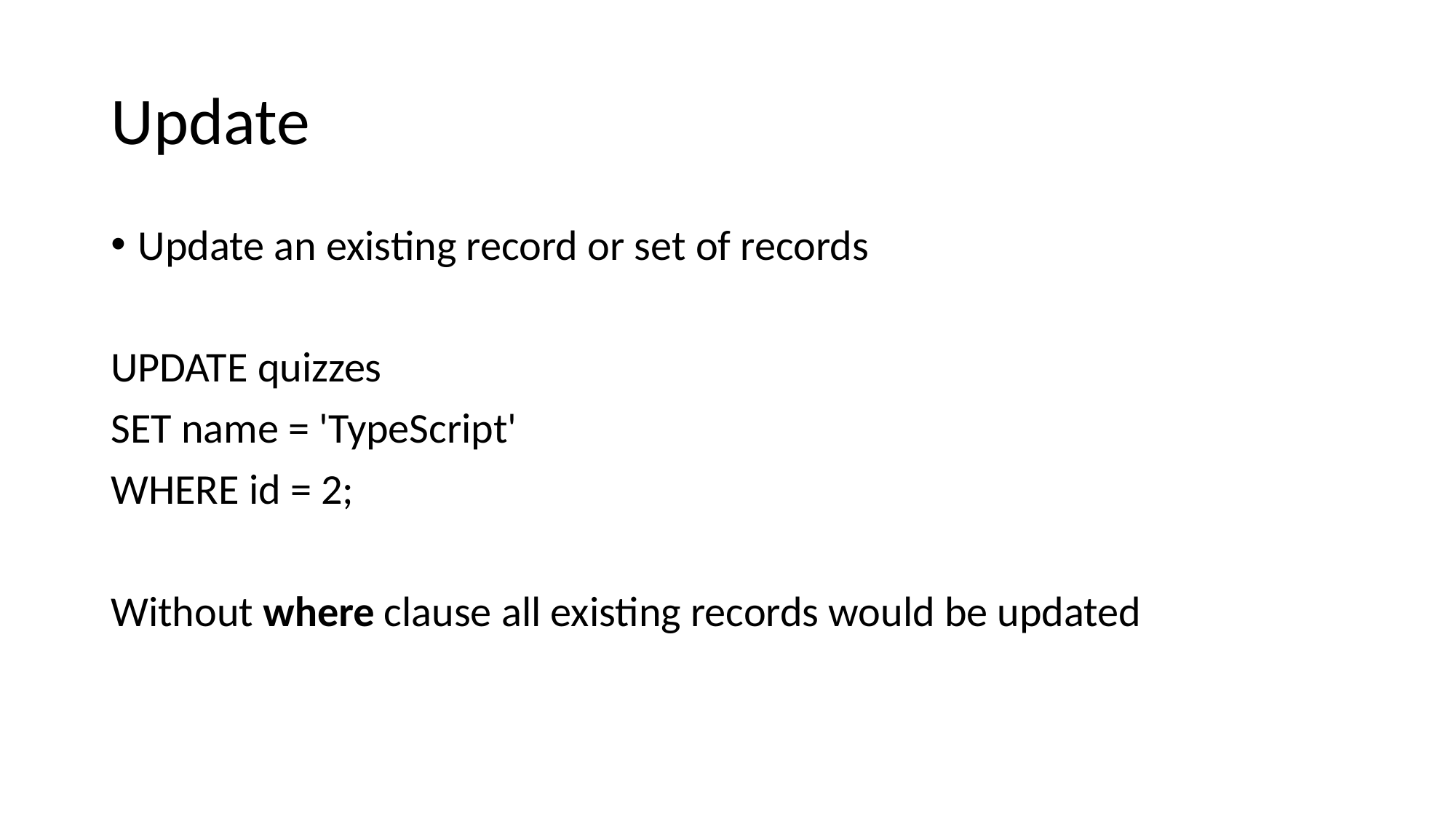

# Update
Update an existing record or set of records

UPDATE quizzes
SET name = 'TypeScript'
WHERE id = 2;

Without where clause all existing records would be updated